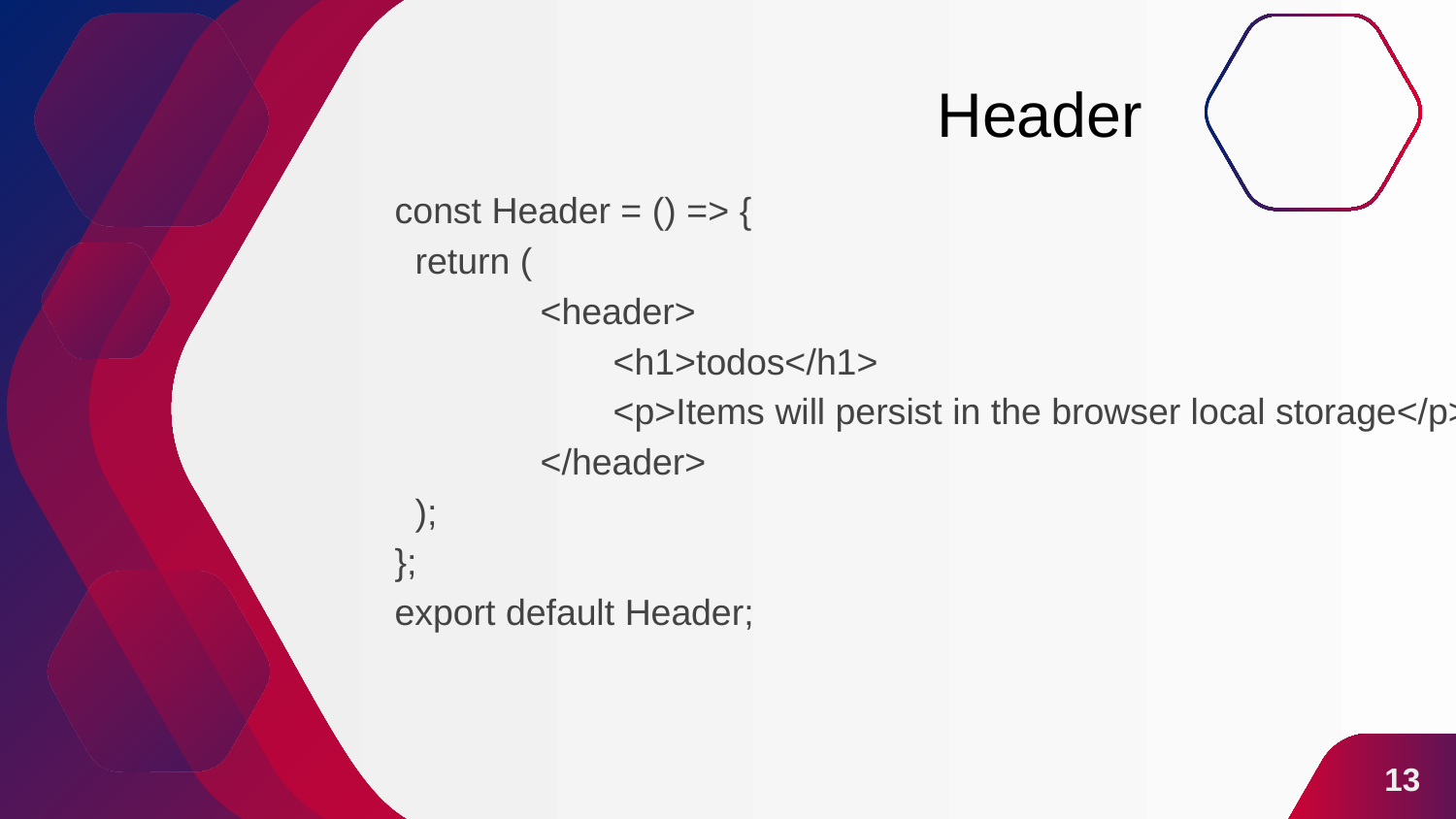

# Header
const Header = () => {
  return (
	<header>
  	<h1>todos</h1>
  	<p>Items will persist in the browser local storage</p>
	</header>
  );
};
export default Header;
13